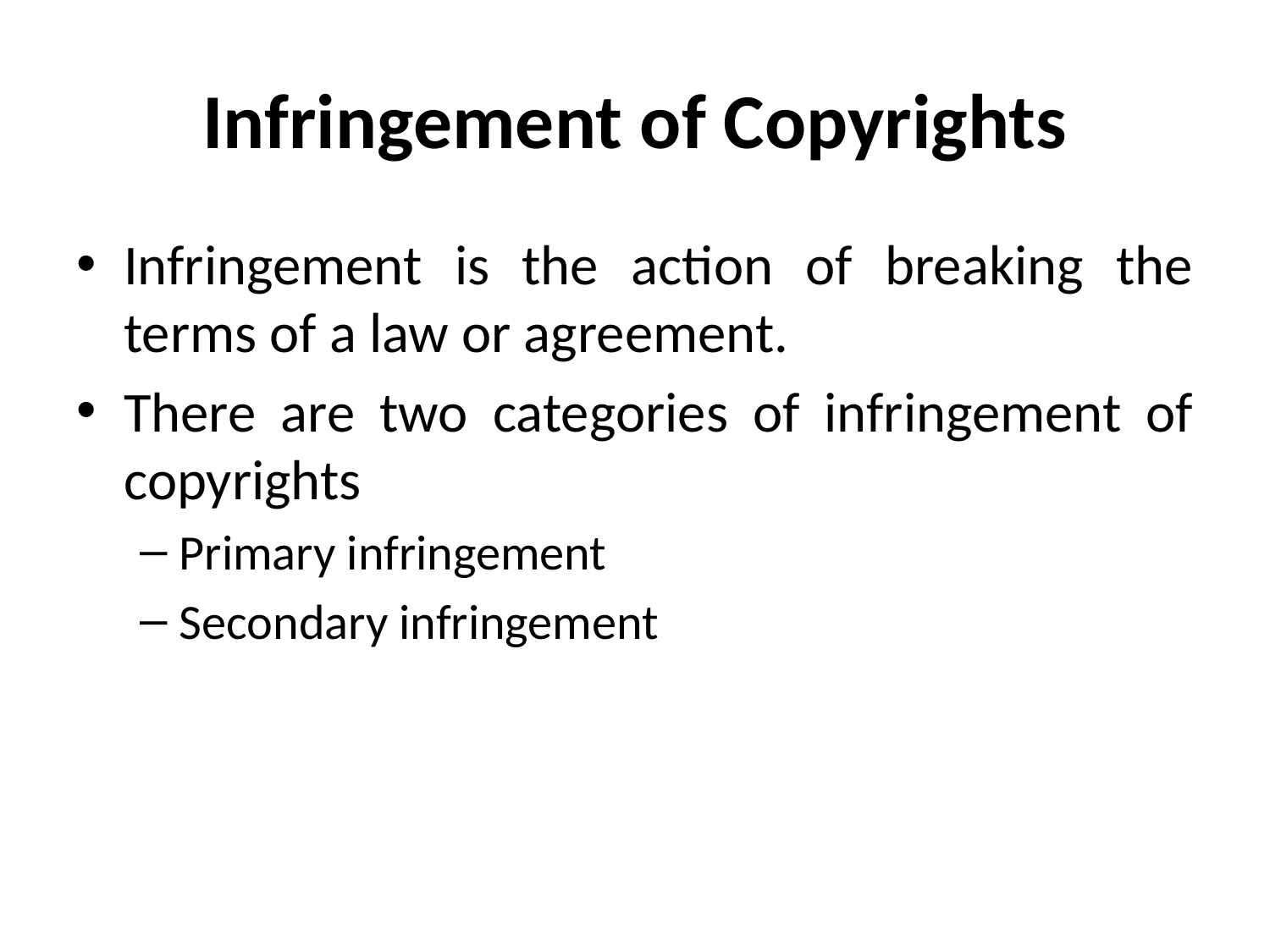

# Infringement of Copyrights
Infringement is the action of breaking the terms of a law or agreement.
There are two categories of infringement of copyrights
Primary infringement
Secondary infringement